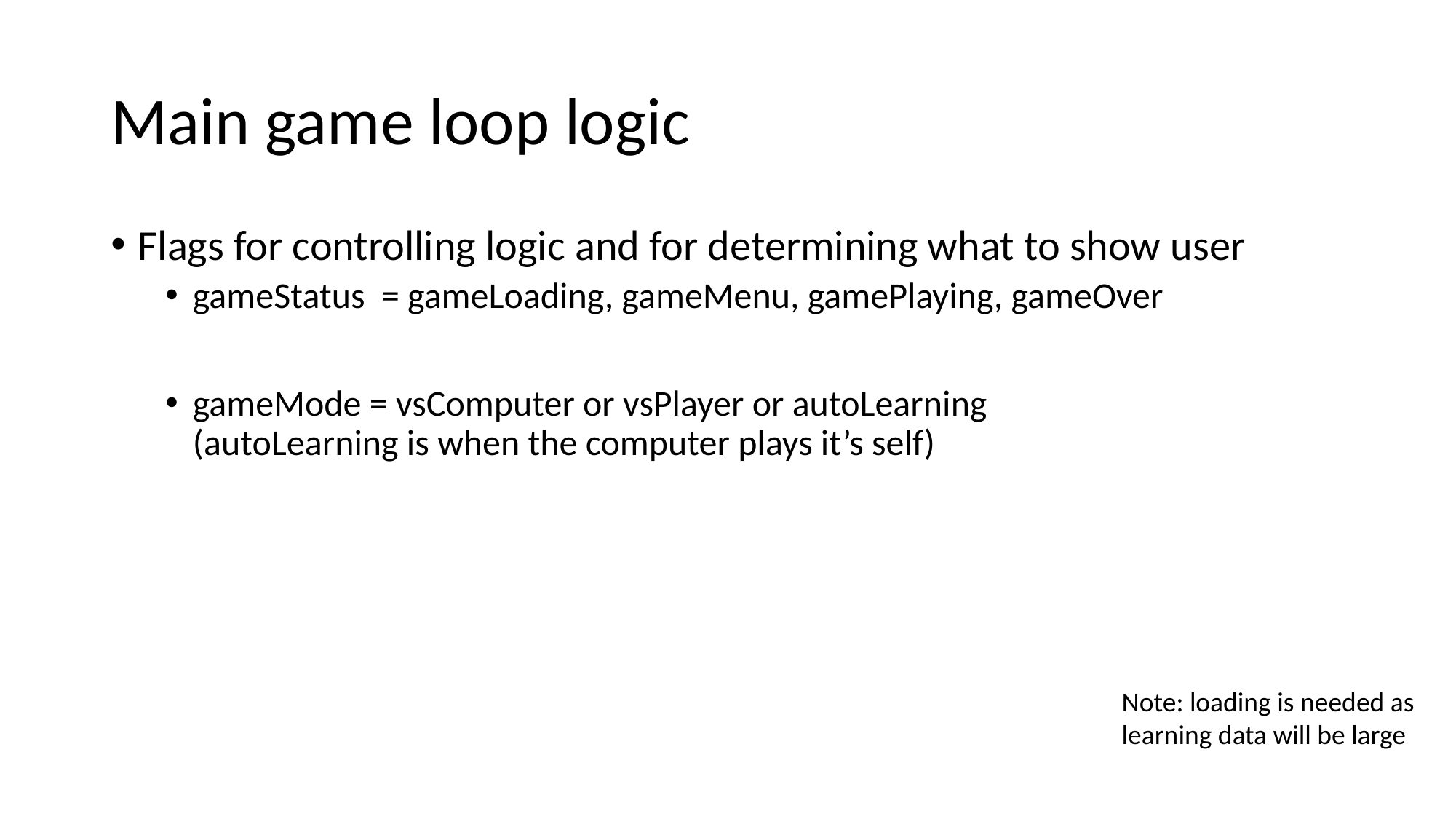

# Main game loop logic
Flags for controlling logic and for determining what to show user
gameStatus  = gameLoading, gameMenu, gamePlaying, gameOver

gameMode = vsComputer or vsPlayer or autoLearning
(autoLearning is when the computer plays it’s self)
Note: loading is needed as learning data will be large